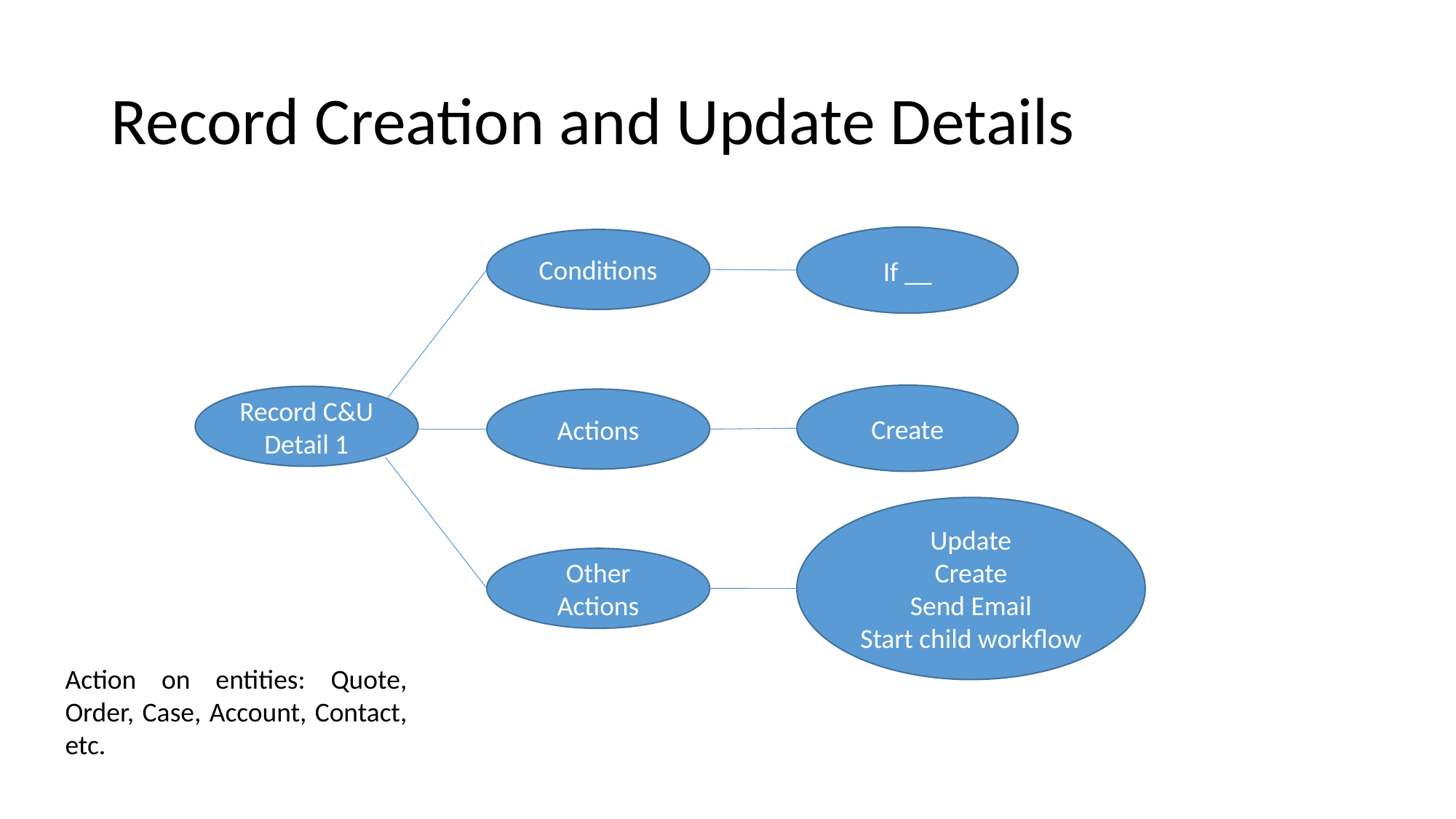

# Record Creation and Update Details
If __
Conditions
Create
Record C&U Detail 1
Actions
Update
Create
Send Email
Start child workflow
Other Actions
Action on entities: Quote, Order, Case, Account, Contact, etc.